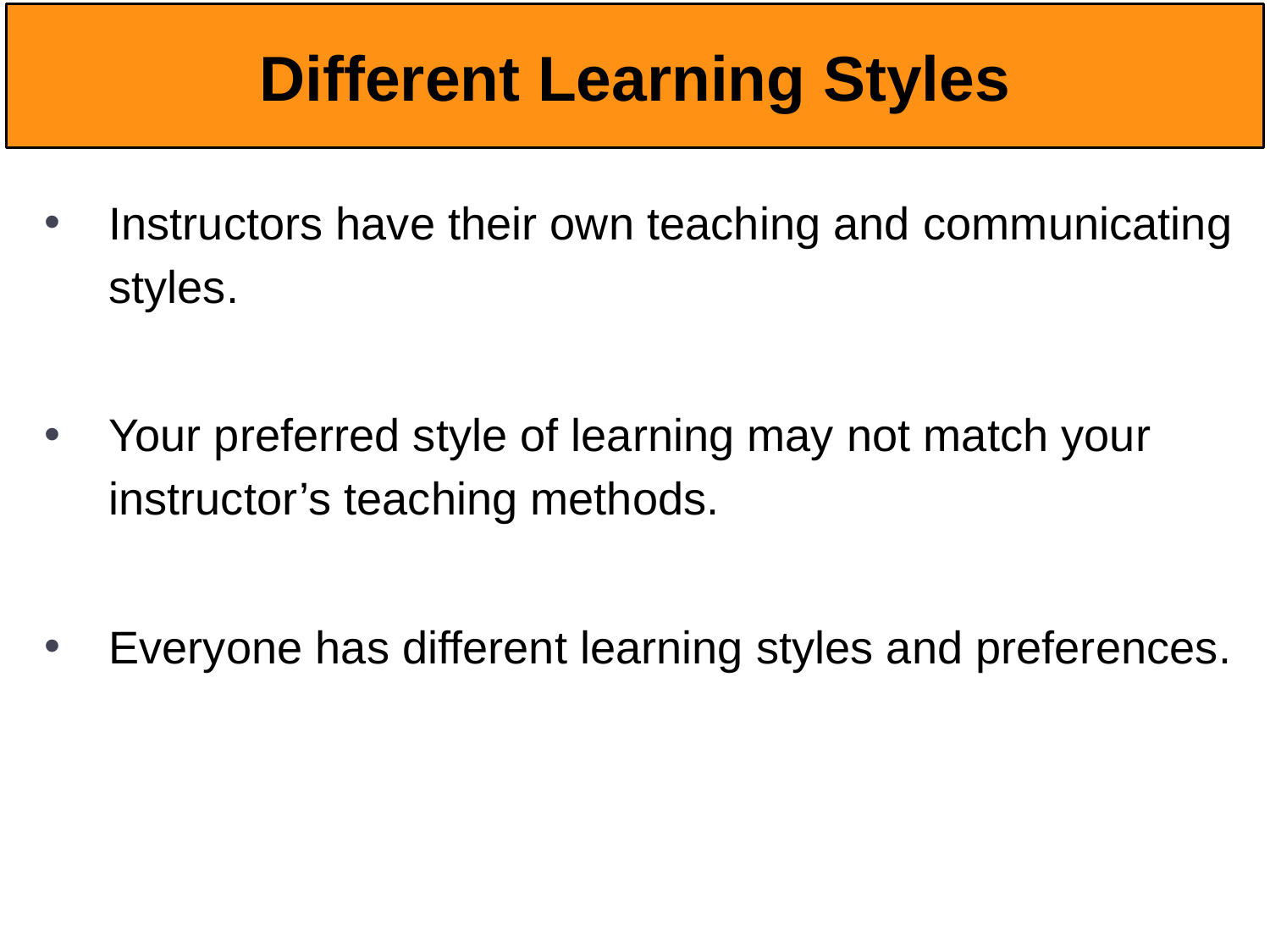

# Different Learning Styles
Instructors have their own teaching and communicating styles.

Your preferred style of learning may not match your instructor’s teaching methods.

Everyone has different learning styles and preferences.